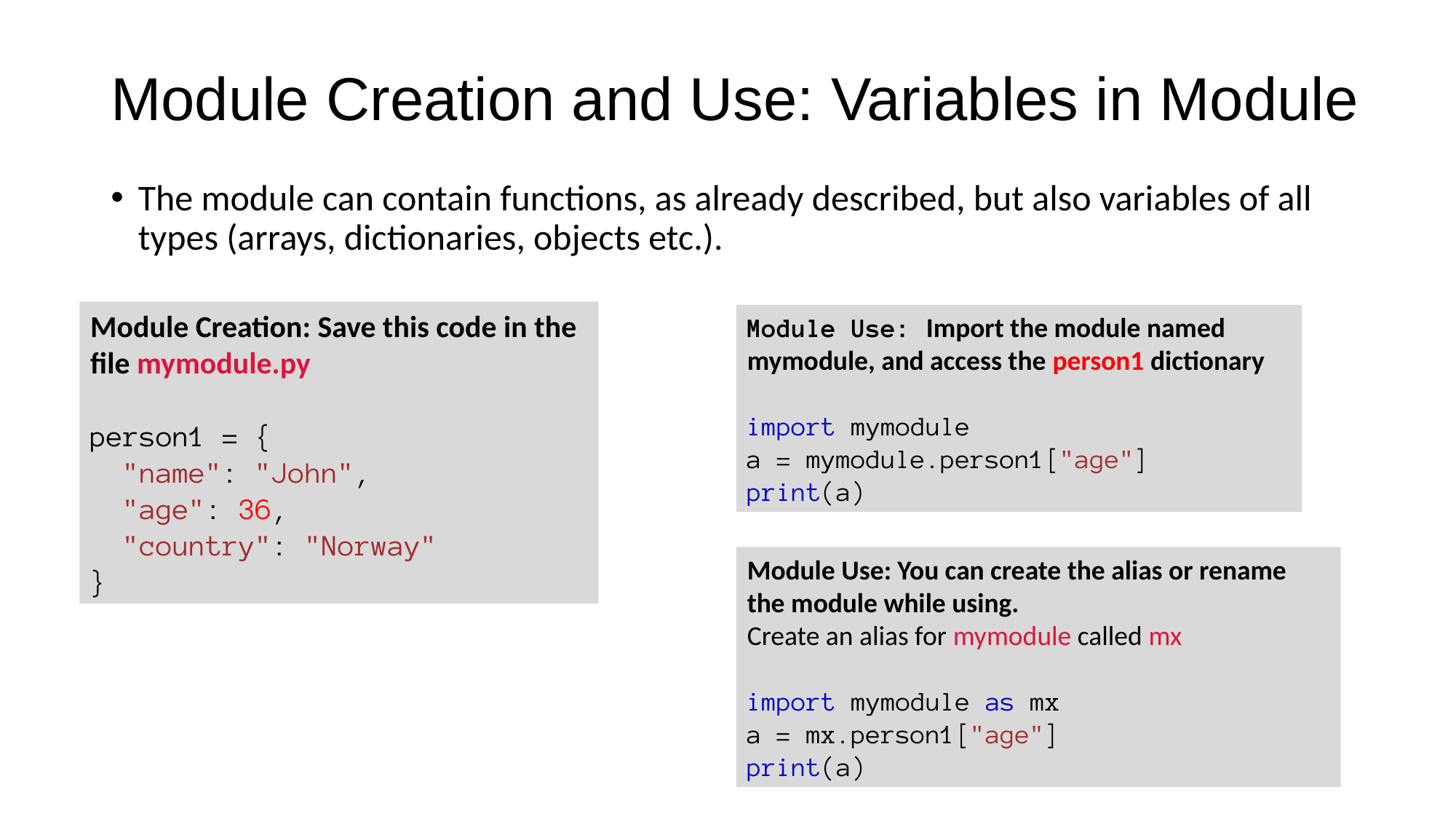

# Module Creation and Use: Variables in Module
The module can contain functions, as already described, but also variables of all types (arrays, dictionaries, objects etc.).
Module Creation: Save this code in the file mymodule.py

person1 = {
  "name": "John",
  "age": 36,
  "country": "Norway"
}
Module Use: Import the module named mymodule, and access the person1 dictionary

import mymodule
a = mymodule.person1["age"]
print(a)
Module Use: You can create the alias or rename the module while using.
Create an alias for mymodule called mx

import mymodule as mx
a = mx.person1["age"]
print(a)